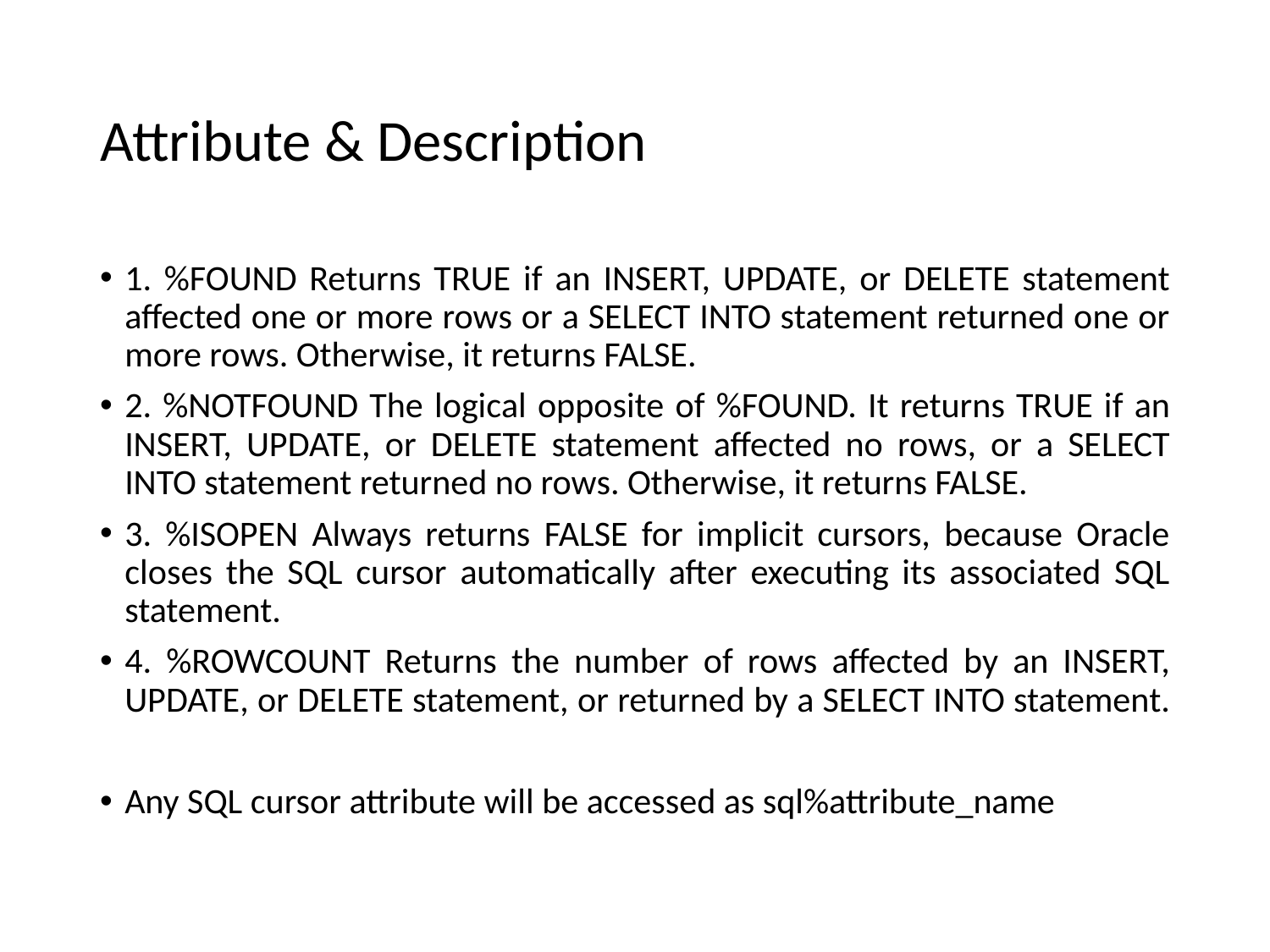

# Attribute & Description
1. %FOUND Returns TRUE if an INSERT, UPDATE, or DELETE statement affected one or more rows or a SELECT INTO statement returned one or more rows. Otherwise, it returns FALSE.
2. %NOTFOUND The logical opposite of %FOUND. It returns TRUE if an INSERT, UPDATE, or DELETE statement affected no rows, or a SELECT INTO statement returned no rows. Otherwise, it returns FALSE.
3. %ISOPEN Always returns FALSE for implicit cursors, because Oracle closes the SQL cursor automatically after executing its associated SQL statement.
4. %ROWCOUNT Returns the number of rows affected by an INSERT, UPDATE, or DELETE statement, or returned by a SELECT INTO statement.

Any SQL cursor attribute will be accessed as sql%attribute_name